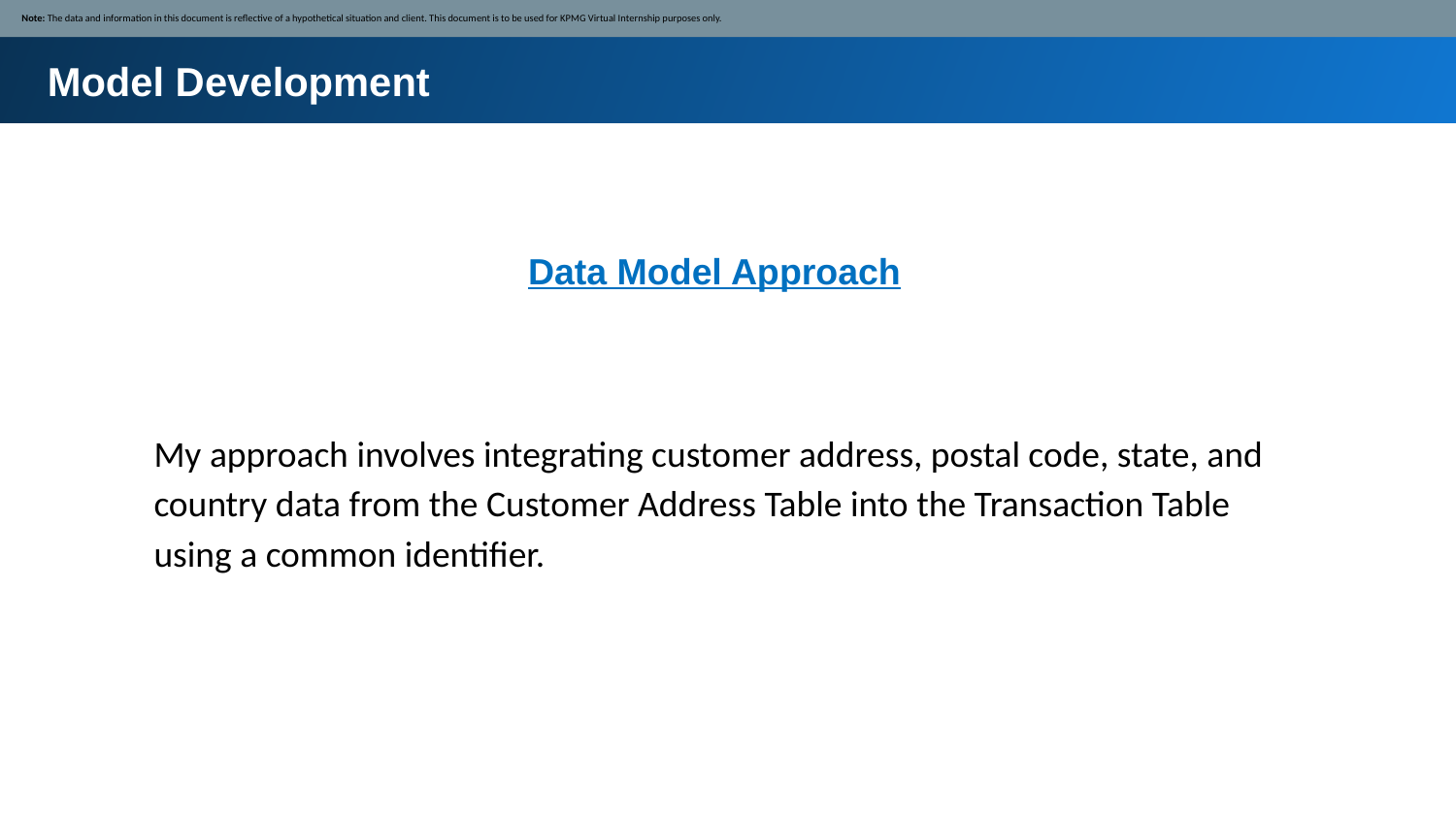

Note: The data and information in this document is reflective of a hypothetical situation and client. This document is to be used for KPMG Virtual Internship purposes only.

Model Development

Data Model Approach
My approach involves integrating customer address, postal code, state, and country data from the Customer Address Table into the Transaction Table using a common identifier.